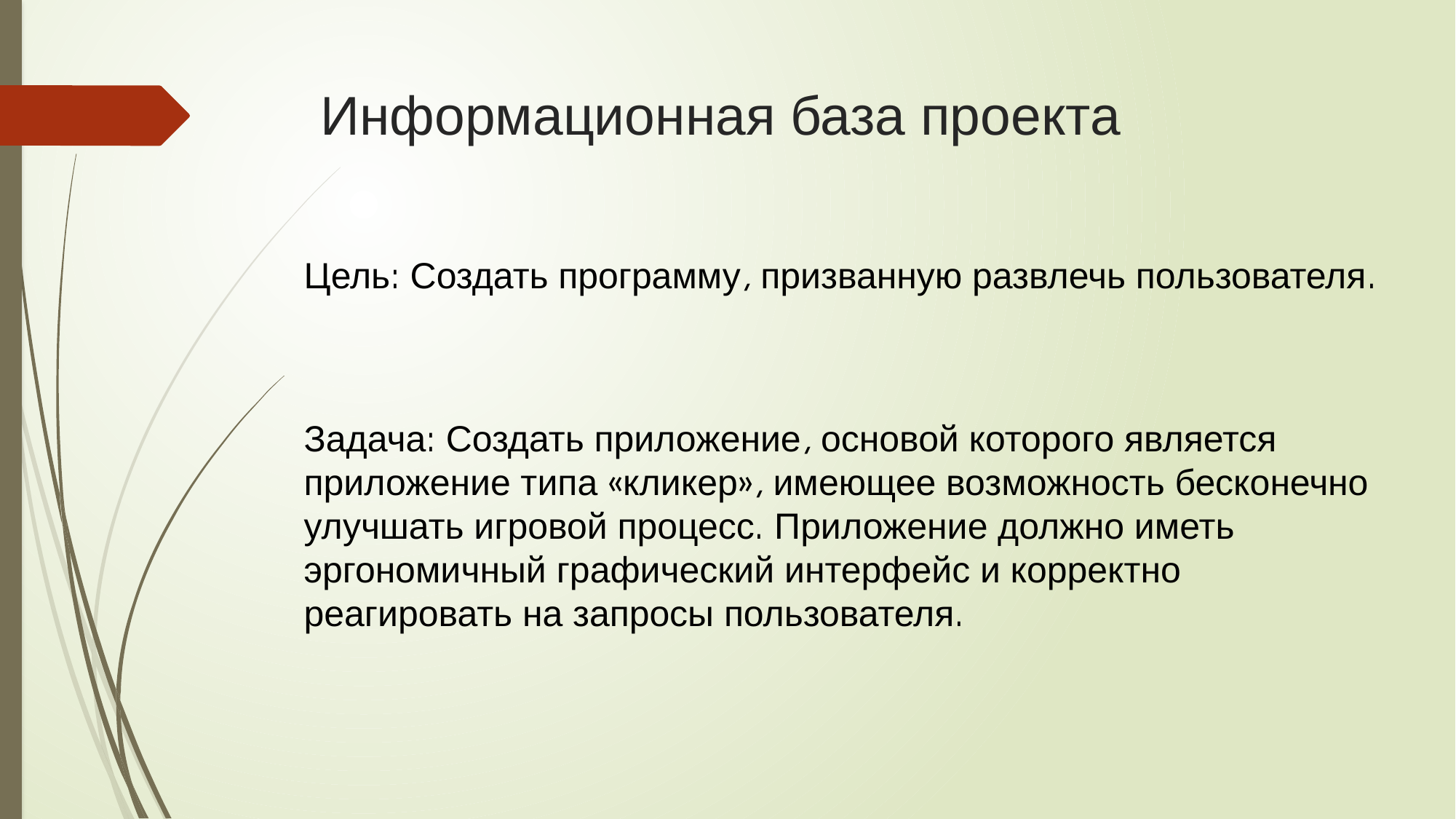

# Информационная база проекта
Цель: Создать программу, призванную развлечь пользователя.
Задача: Создать приложение, основой которого является приложение типа «кликер», имеющее возможность бесконечно улучшать игровой процесс. Приложение должно иметь эргономичный графический интерфейс и корректно реагировать на запросы пользователя.